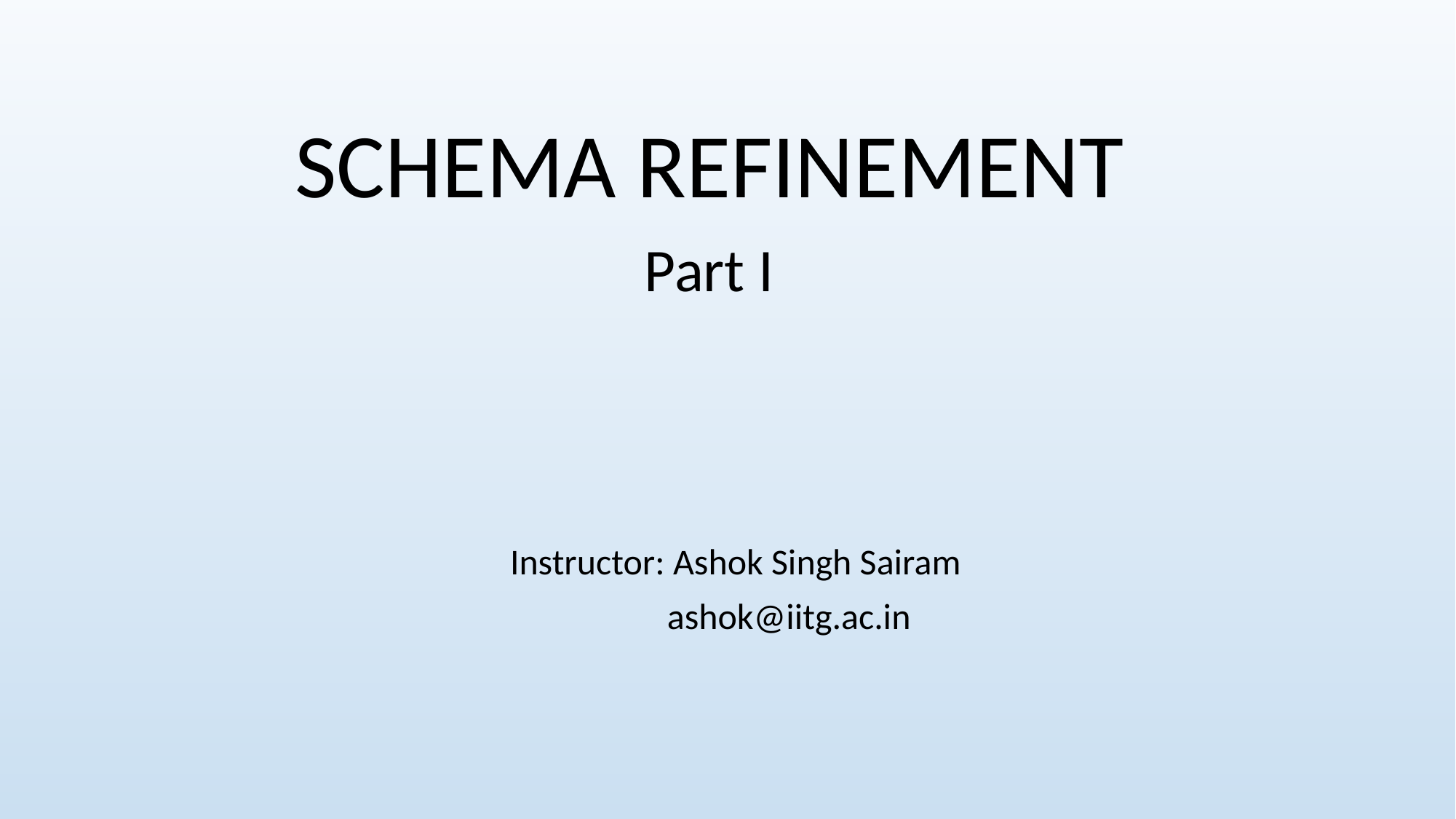

# SCHEMA REFINEMENT
Part I
Instructor: Ashok Singh Sairam
             ashok@iitg.ac.in